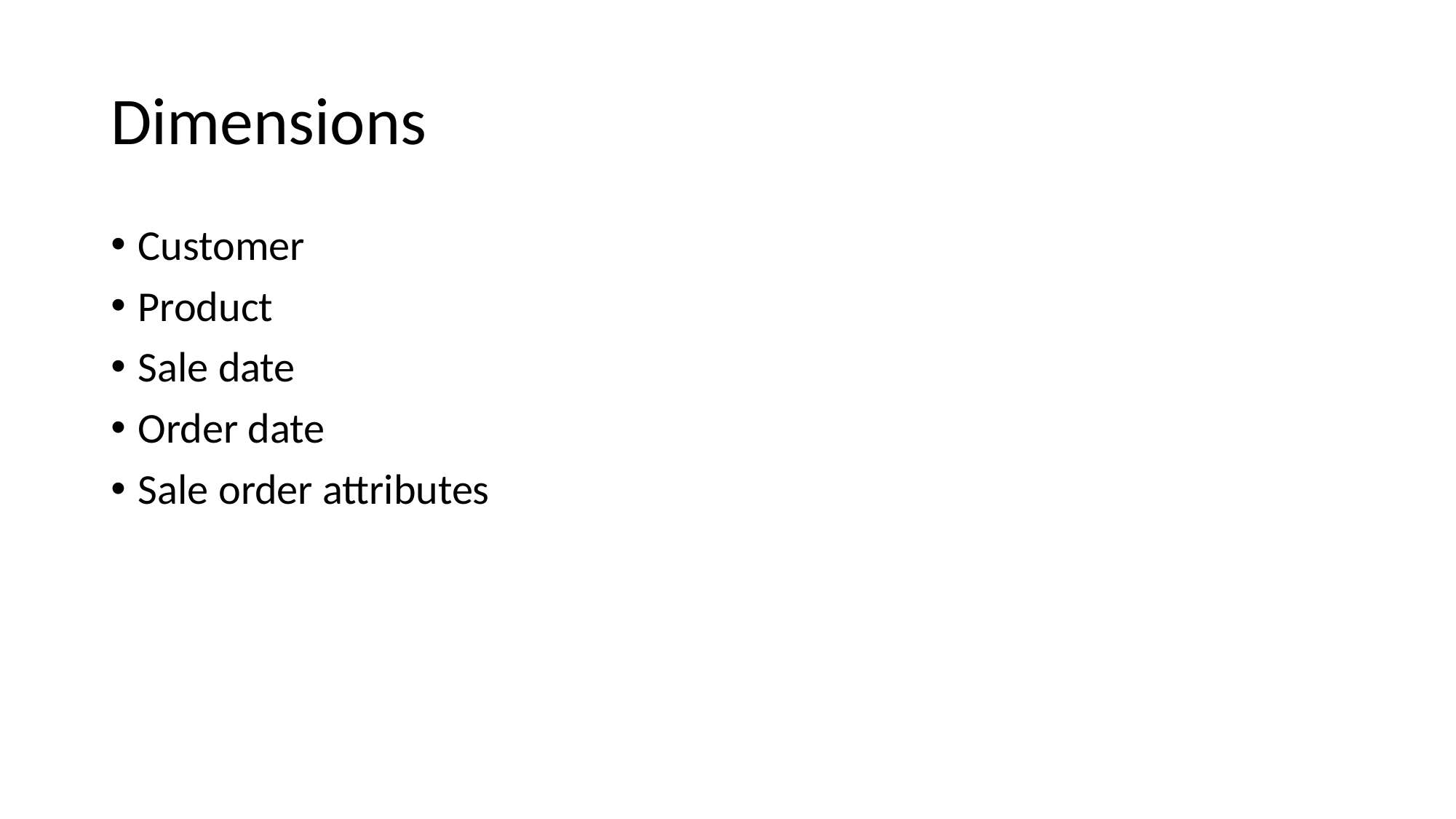

# Dimensions
Customer
Product
Sale date
Order date
Sale order attributes